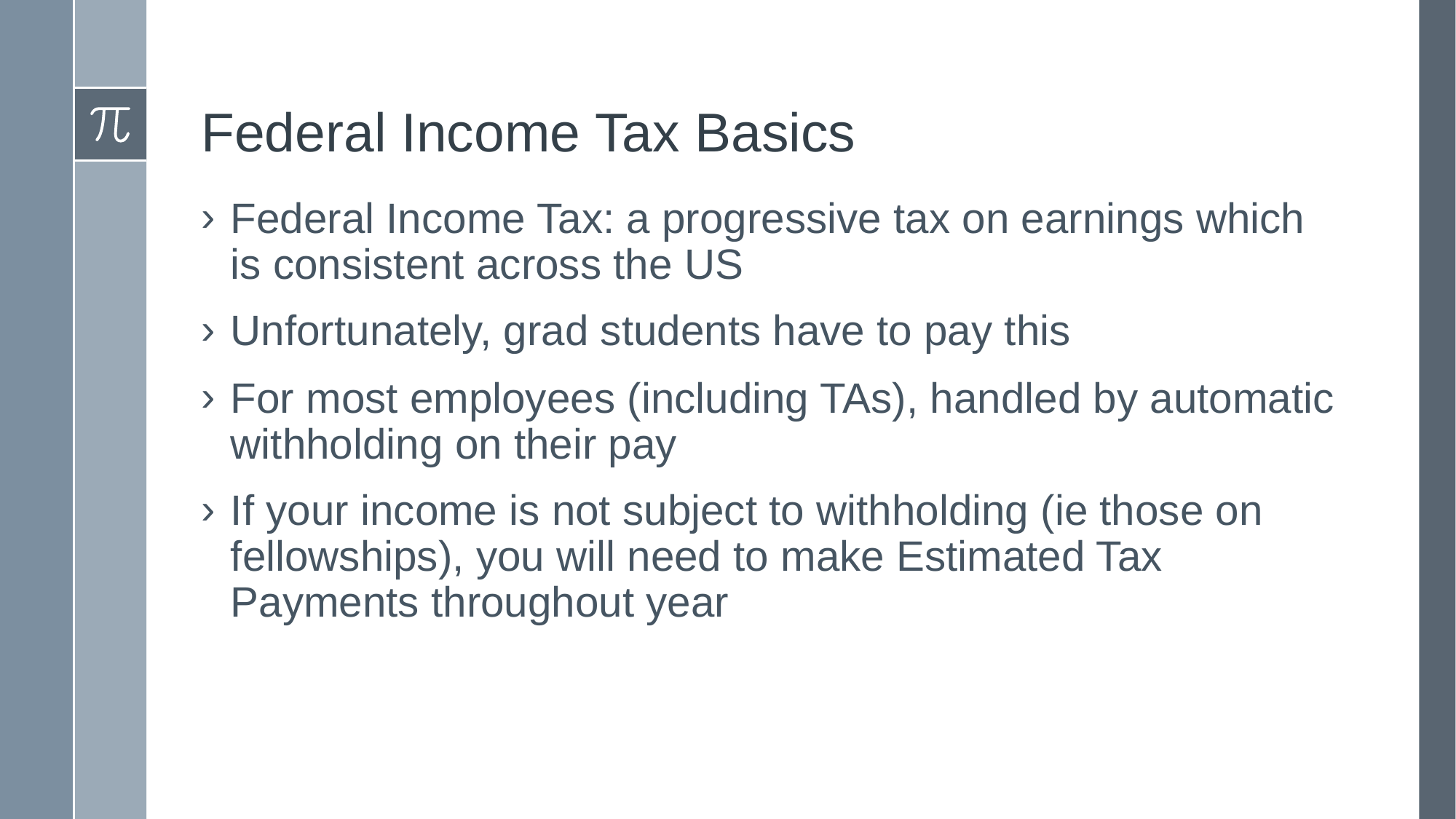

# Federal Income Tax Basics
Federal Income Tax: a progressive tax on earnings which is consistent across the US
Unfortunately, grad students have to pay this
For most employees (including TAs), handled by automatic withholding on their pay
If your income is not subject to withholding (ie those on fellowships), you will need to make Estimated Tax Payments throughout year